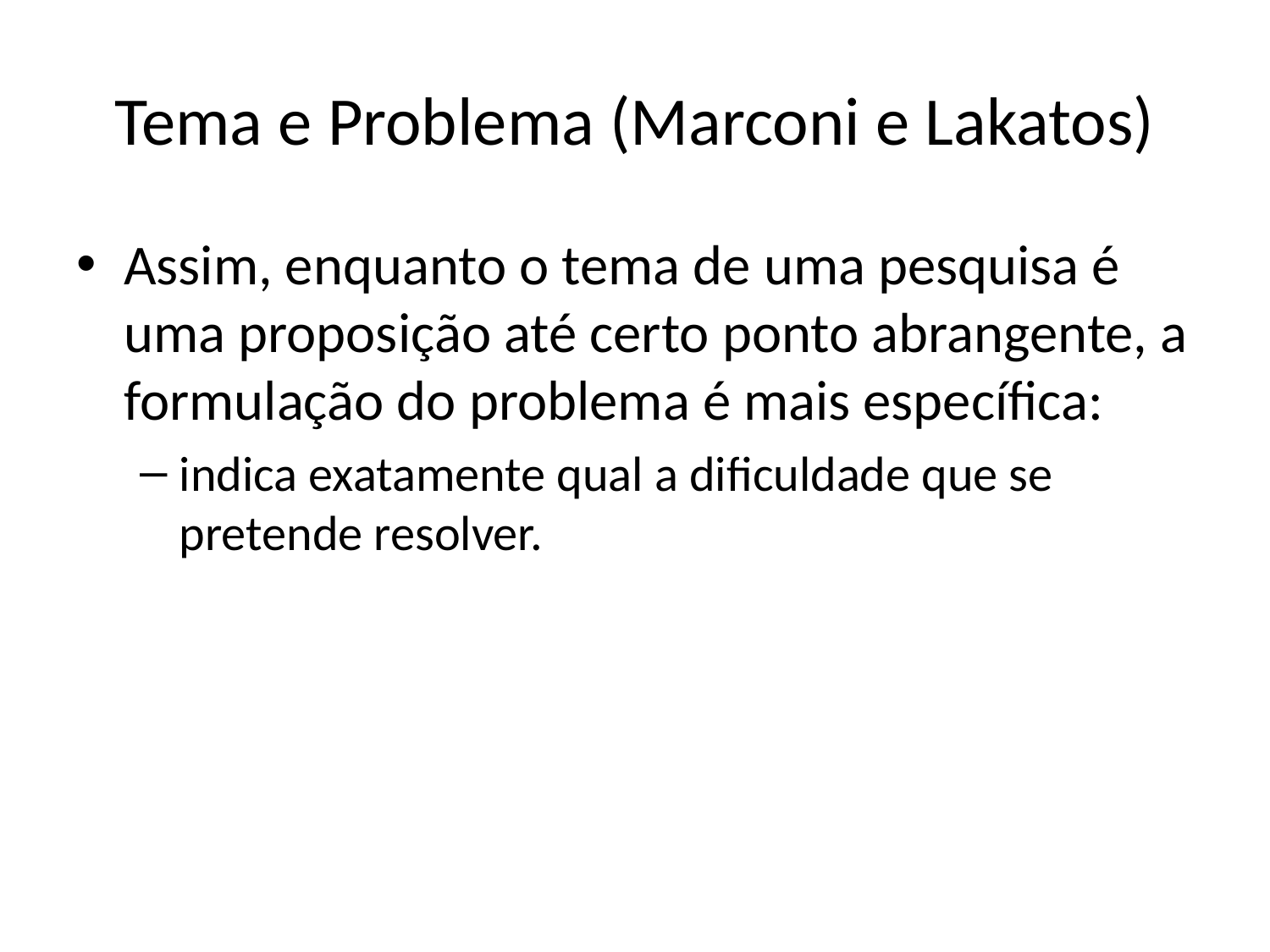

# Tema e Problema (Marconi e Lakatos)
Assim, enquanto o tema de uma pesquisa é uma proposição até certo ponto abrangente, a formulação do problema é mais específica:
indica exatamente qual a dificuldade que se pretende resolver.